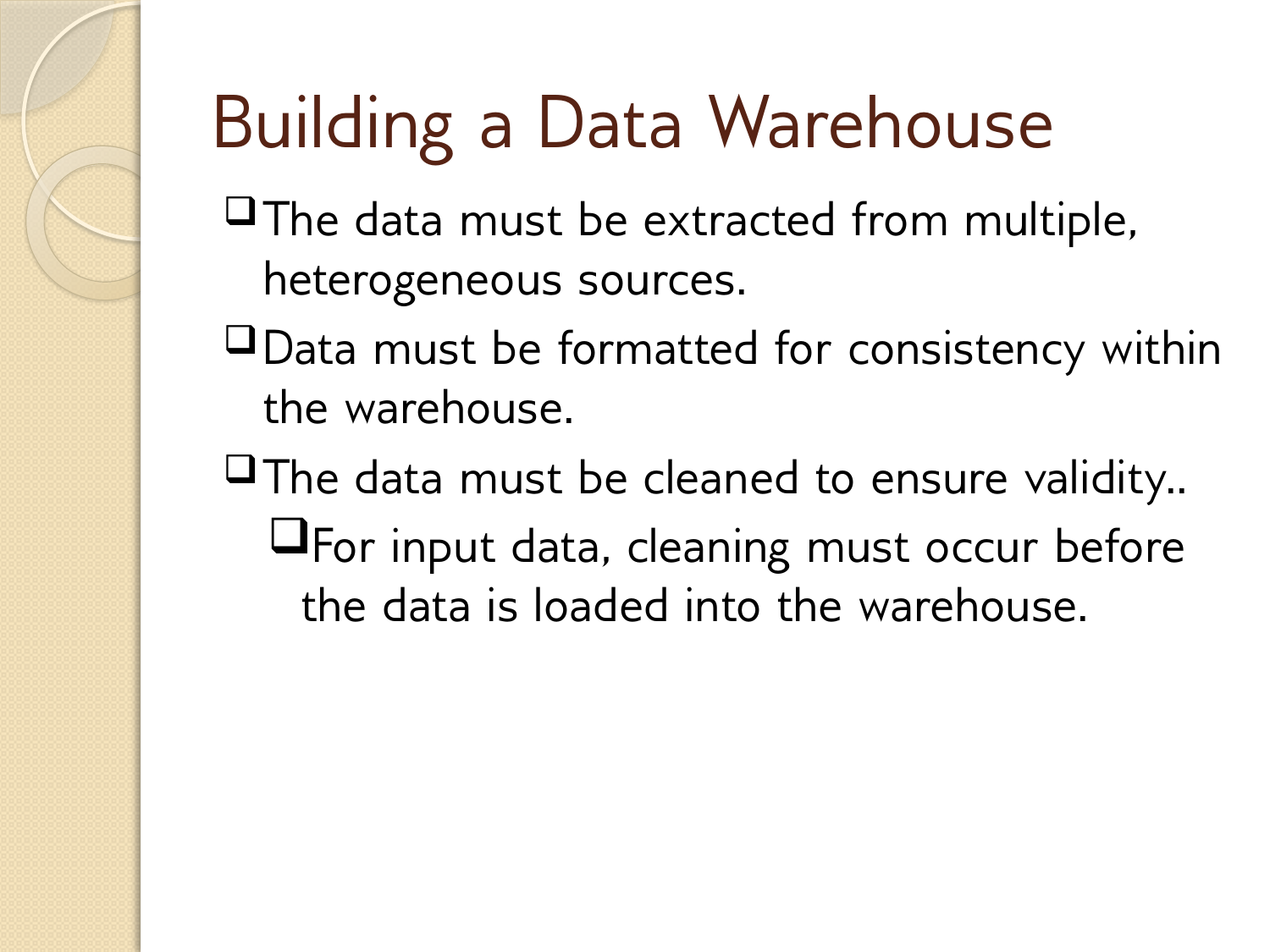

# Building a Data Warehouse
The data must be extracted from multiple, heterogeneous sources.
Data must be formatted for consistency within the warehouse.
The data must be cleaned to ensure validity..
For input data, cleaning must occur before the data is loaded into the warehouse.